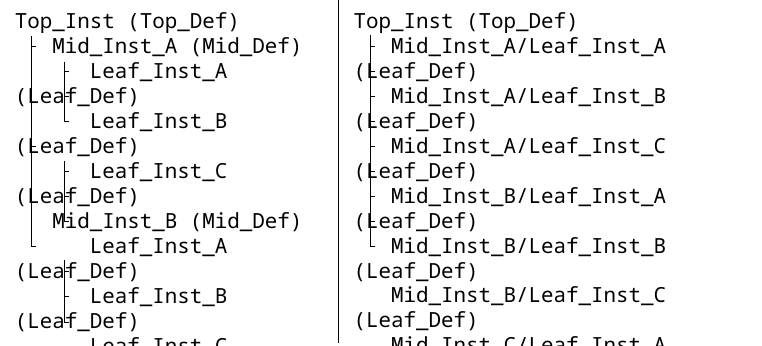

Top_Inst (Top_Def)
   Mid_Inst_A/Leaf_Inst_A (Leaf_Def)
   Mid_Inst_A/Leaf_Inst_B (Leaf_Def)
   Mid_Inst_A/Leaf_Inst_C (Leaf_Def)
   Mid_Inst_B/Leaf_Inst_A (Leaf_Def)
   Mid_Inst_B/Leaf_Inst_B (Leaf_Def)
   Mid_Inst_B/Leaf_Inst_C (Leaf_Def)
   Mid_Inst_C/Leaf_Inst_A (Leaf_Def)
   Mid_Inst_C/Leaf_Inst_B (Leaf_Def)
   Mid_Inst_C/Leaf_Inst_C (Leaf_Def)
Top_Inst (Top_Def)
   Mid_Inst_A (Mid_Def)
      Leaf_Inst_A (Leaf_Def)
      Leaf_Inst_B (Leaf_Def)
      Leaf_Inst_C (Leaf_Def)
   Mid_Inst_B (Mid_Def)
      Leaf_Inst_A (Leaf_Def)
      Leaf_Inst_B (Leaf_Def)
      Leaf_Inst_C (Leaf_Def)
   Mid_Inst_C (Mid_Def)
      Leaf_Inst_A (Leaf_Def)
      Leaf_Inst_B (Leaf_Def)
      Leaf_Inst_C (Leaf_Def)